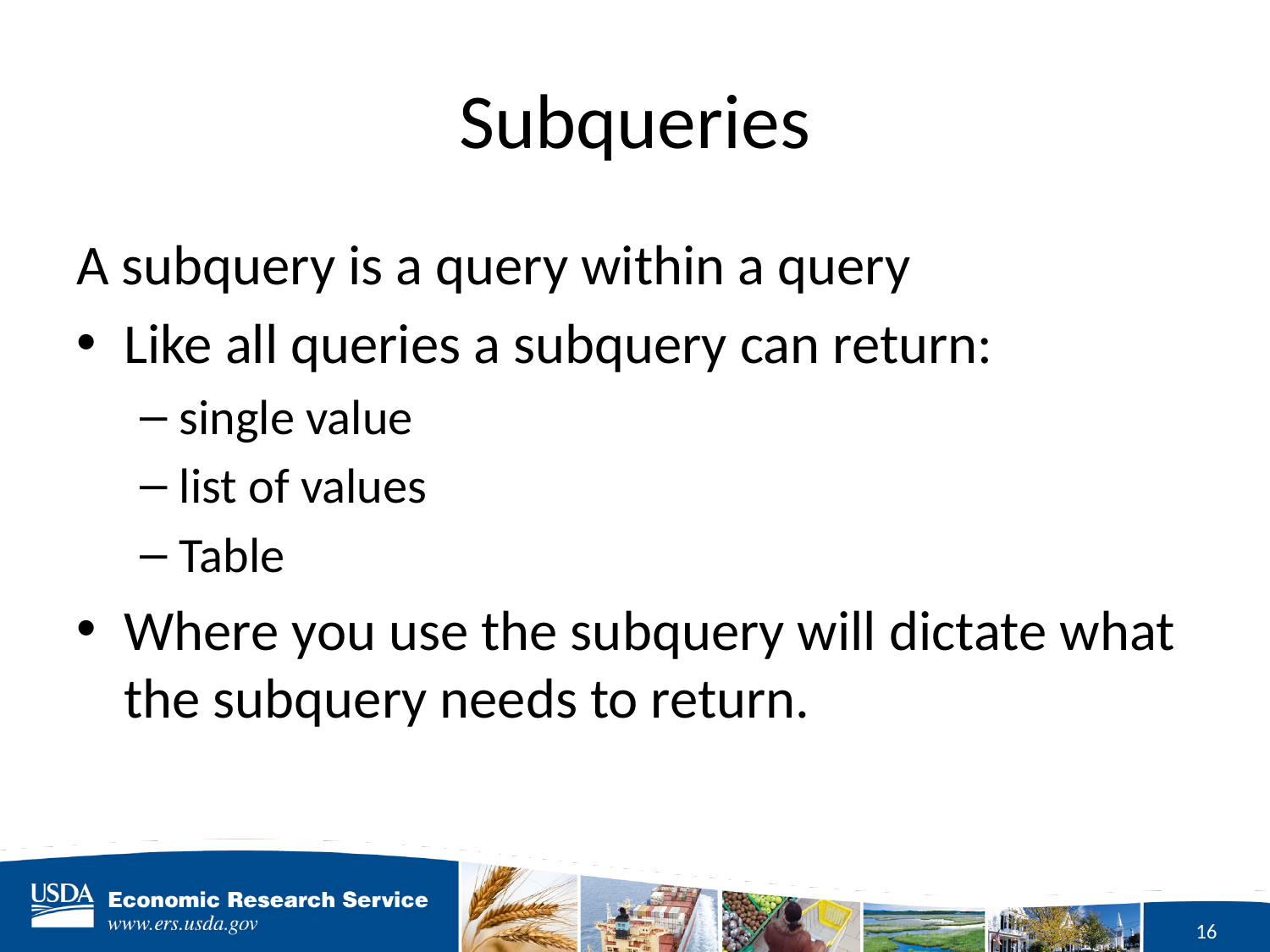

# Subqueries
A subquery is a query within a query
Like all queries a subquery can return:
single value
list of values
Table
Where you use the subquery will dictate what the subquery needs to return.